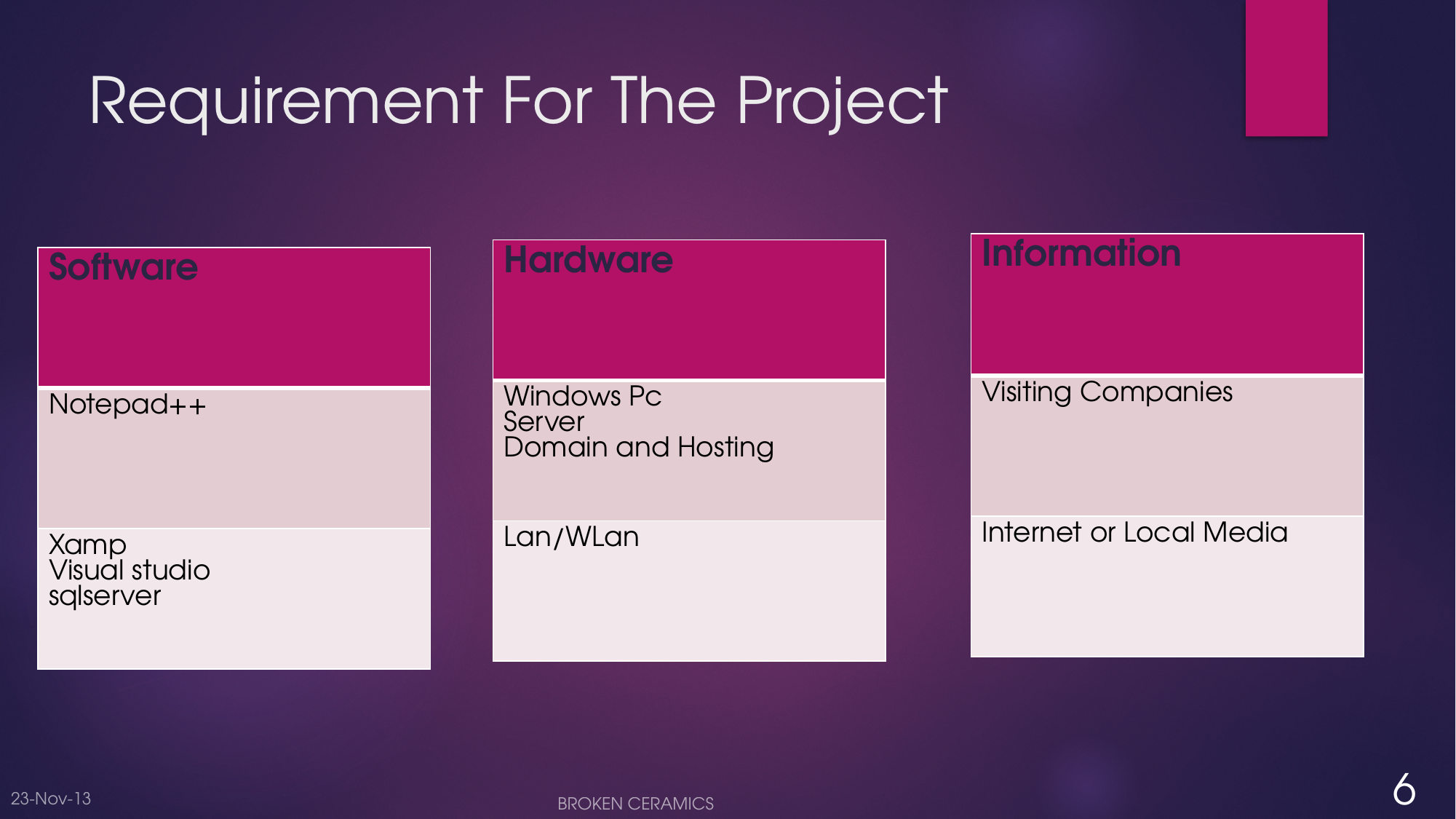

# Requirement For The Project
| Information |
| --- |
| Visiting Companies |
| Internet or Local Media |
| Hardware |
| --- |
| Windows Pc Server Domain and Hosting |
| Lan/WLan |
| Software |
| --- |
| Notepad++ |
| Xamp Visual studio sqlserver |
6
                                BROKEN CERAMICS
23-Nov-13